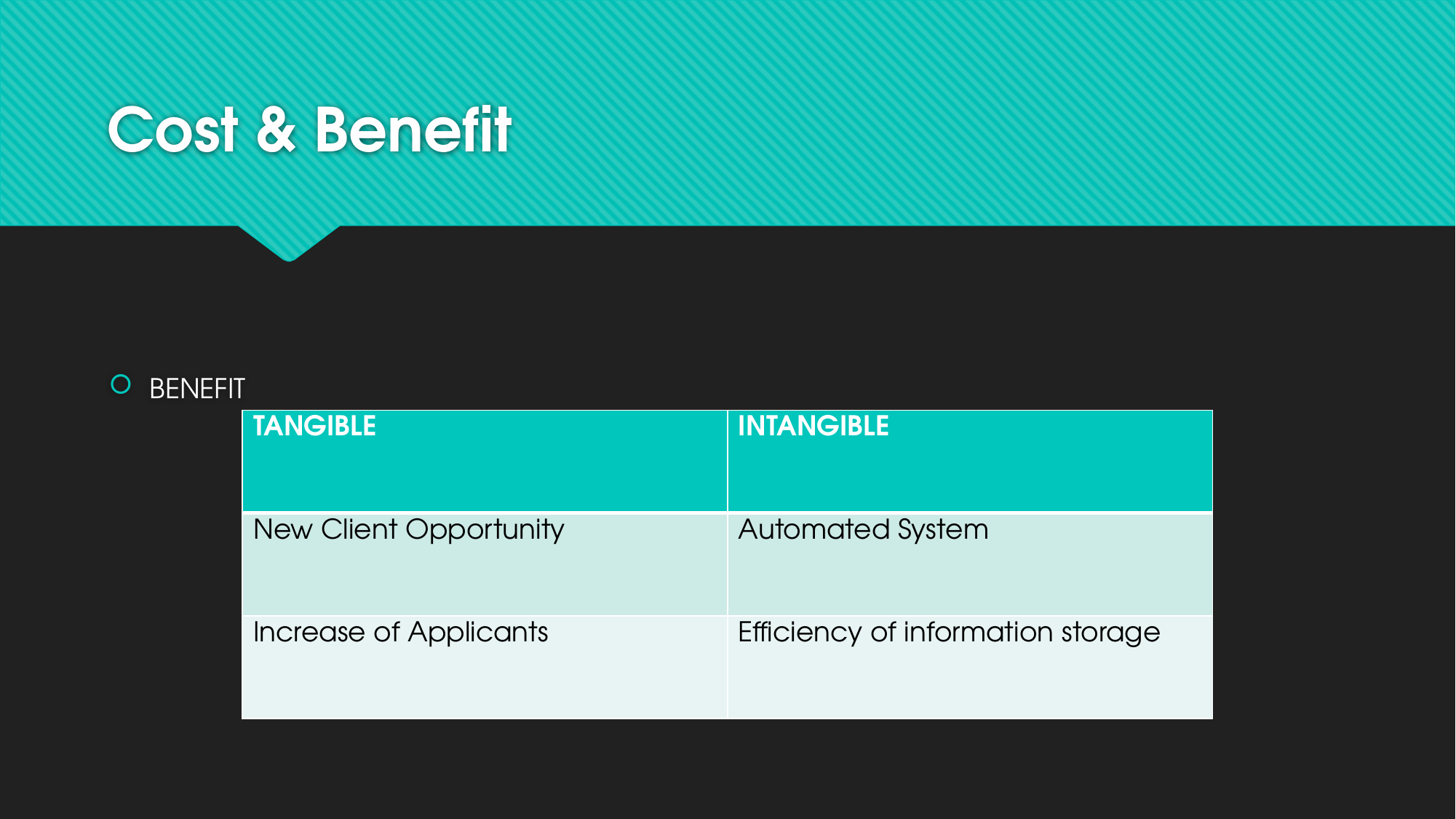

# Cost & Benefit
BENEFIT

| TANGIBLE | INTANGIBLE |
| --- | --- |
| New Client Opportunity | Automated System |
| Increase of Applicants | Efficiency of information storage |